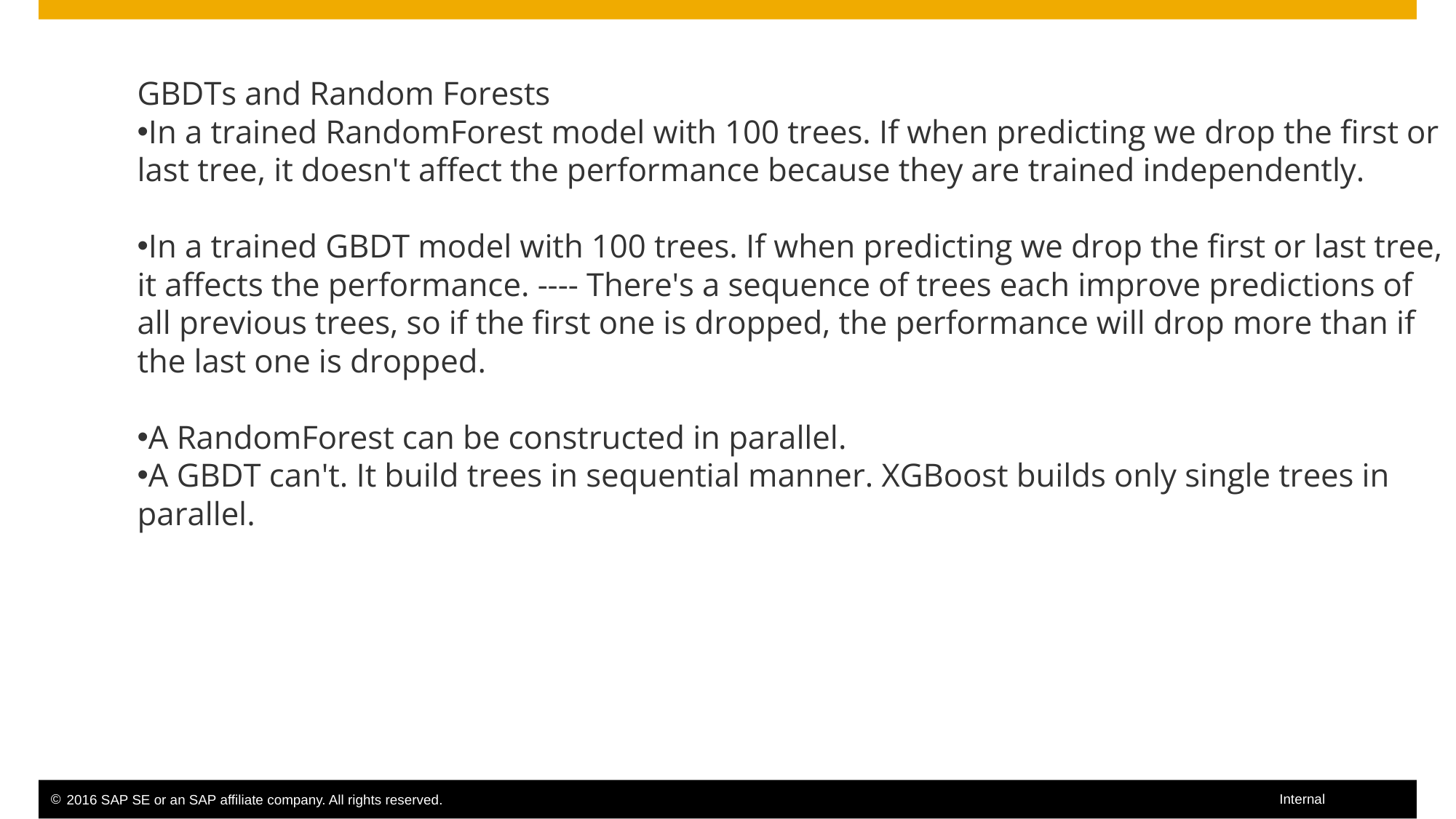

GBDTs and Random Forests
In a trained RandomForest model with 100 trees. If when predicting we drop the first or last tree, it doesn't affect the performance because they are trained independently.
In a trained GBDT model with 100 trees. If when predicting we drop the first or last tree, it affects the performance. ---- There's a sequence of trees each improve predictions of all previous trees, so if the first one is dropped, the performance will drop more than if the last one is dropped.
A RandomForest can be constructed in parallel.
A GBDT can't. It build trees in sequential manner. XGBoost builds only single trees in parallel.